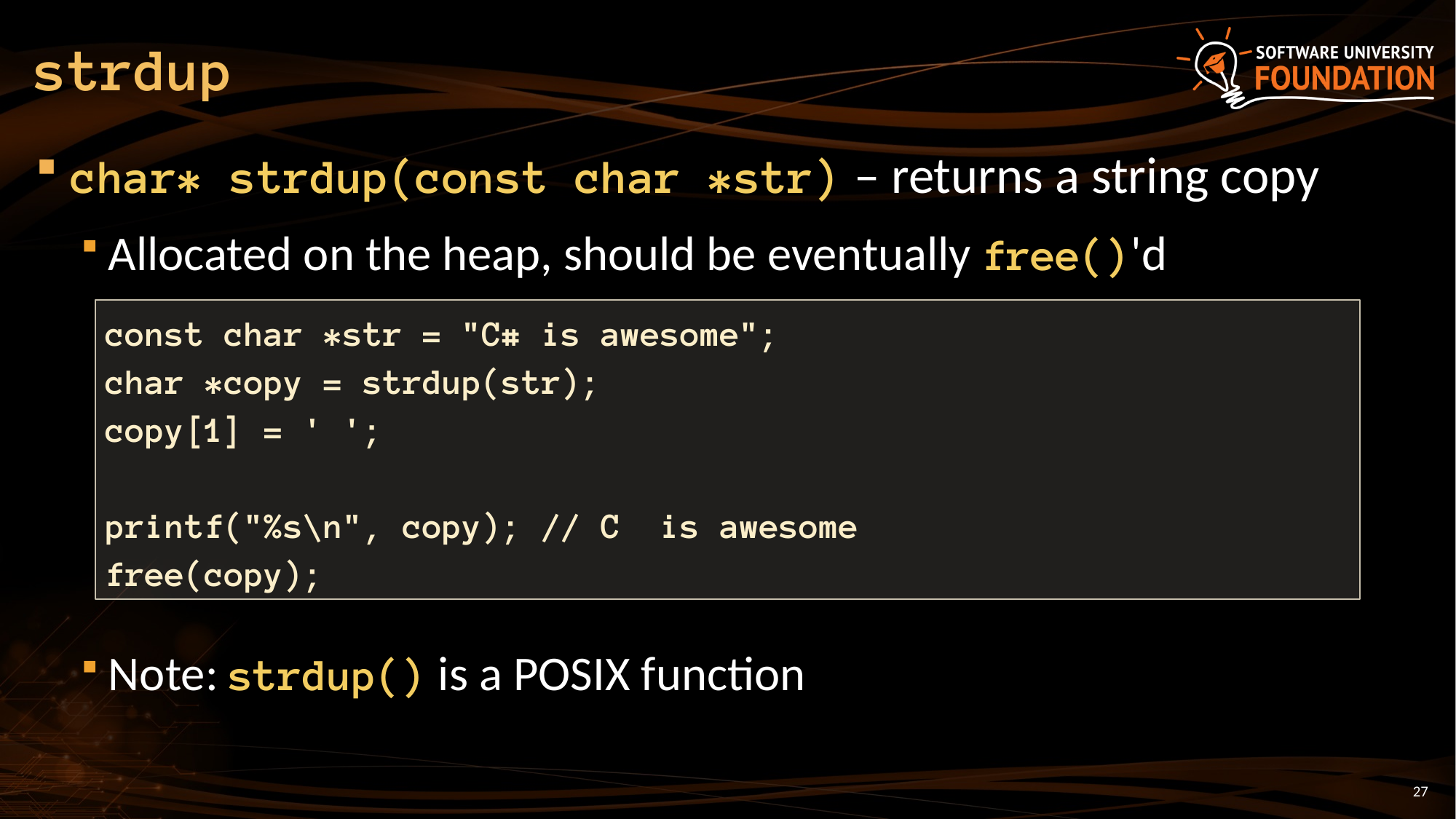

# strdup
char* strdup(const char *str) – returns a string copy
Allocated on the heap, should be eventually free()'d

Note: strdup() is a POSIX function
const char *str = "C# is awesome";
char *copy = strdup(str);
copy[1] = ' ';

printf("%s\n", copy); // C  is awesome
free(copy);
27